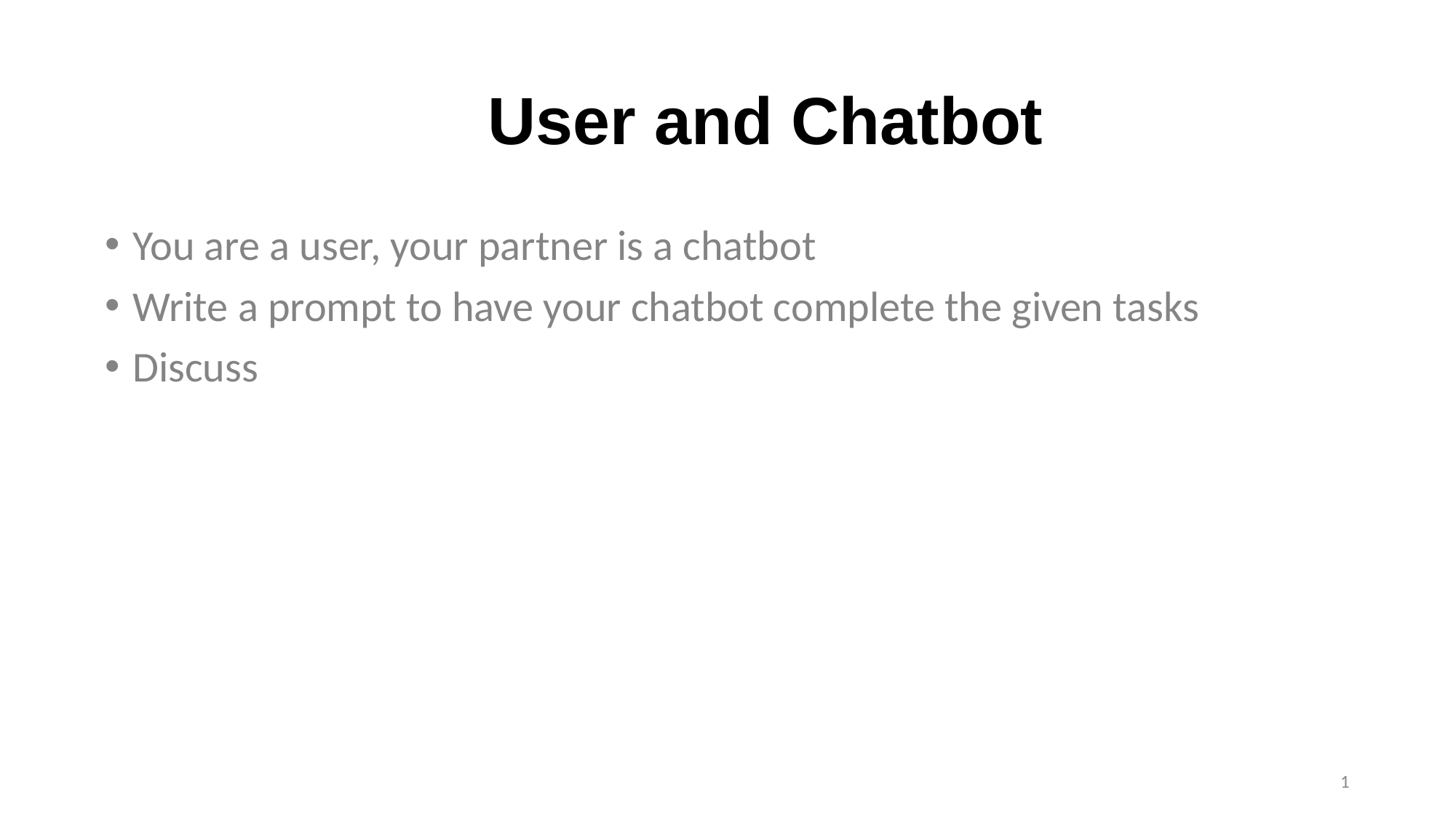

# User and Chatbot
You are a user, your partner is a chatbot
Write a prompt to have your chatbot complete the given tasks
Discuss
1